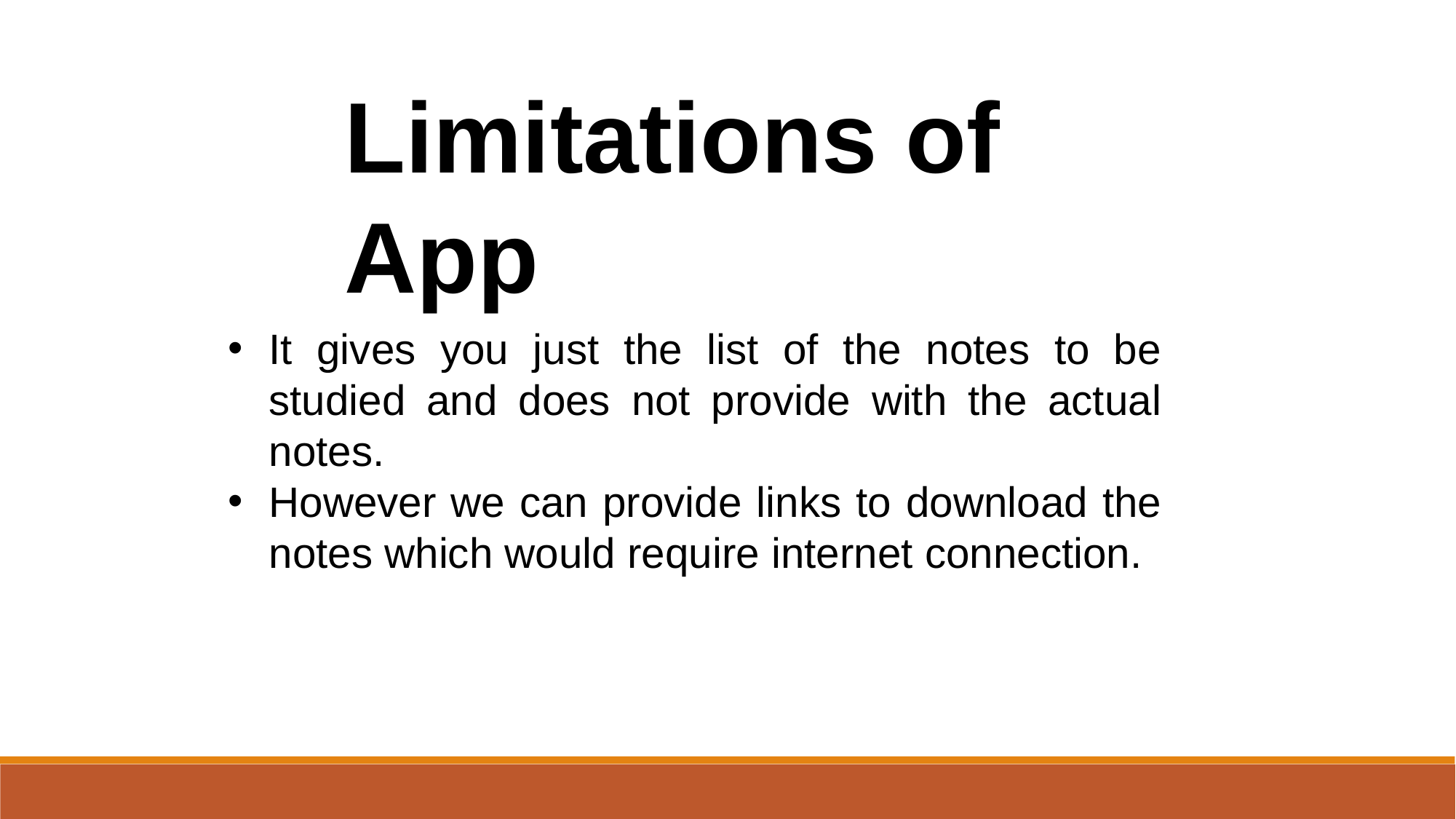

Limitations of App
It gives you just the list of the notes to be studied and does not provide with the actual notes.
However we can provide links to download the notes which would require internet connection.